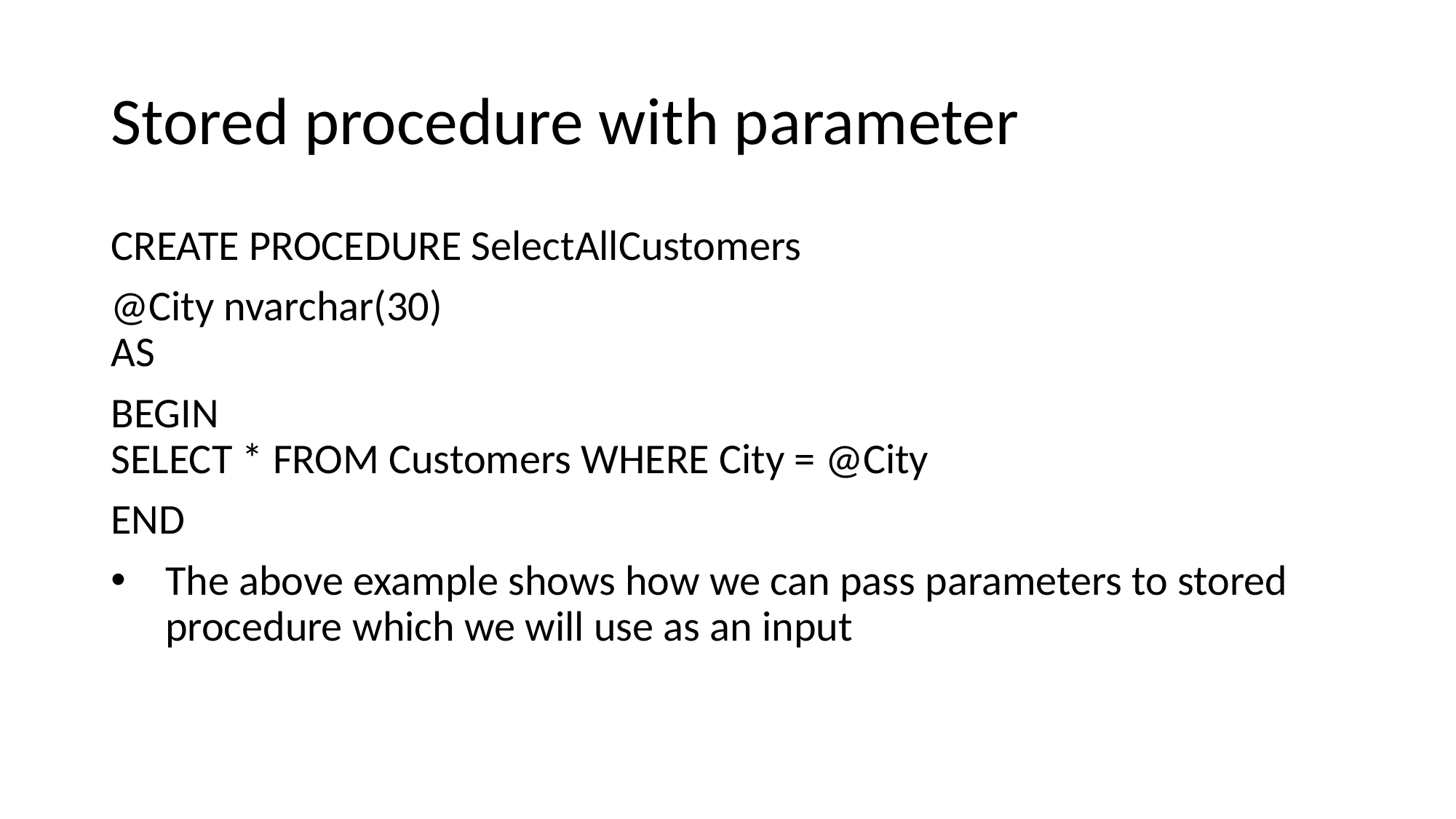

# Stored procedure with parameter
CREATE PROCEDURE SelectAllCustomers
@City nvarchar(30)
AS
BEGIN
SELECT * FROM Customers WHERE City = @City
END
The above example shows how we can pass parameters to stored procedure which we will use as an input